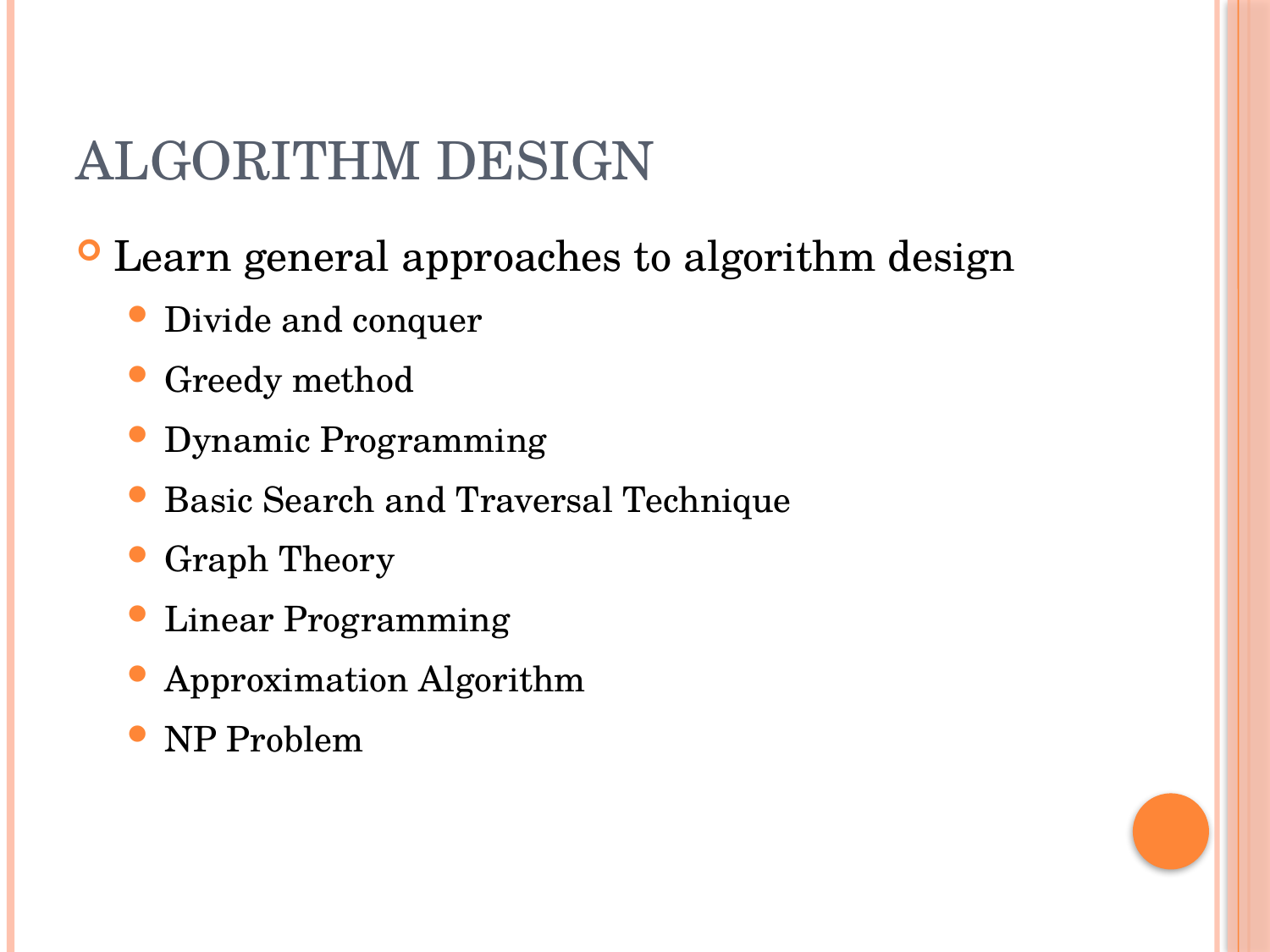

# Algorithm Design
Learn general approaches to algorithm design
Divide and conquer
Greedy method
Dynamic Programming
Basic Search and Traversal Technique
Graph Theory
Linear Programming
Approximation Algorithm
NP Problem